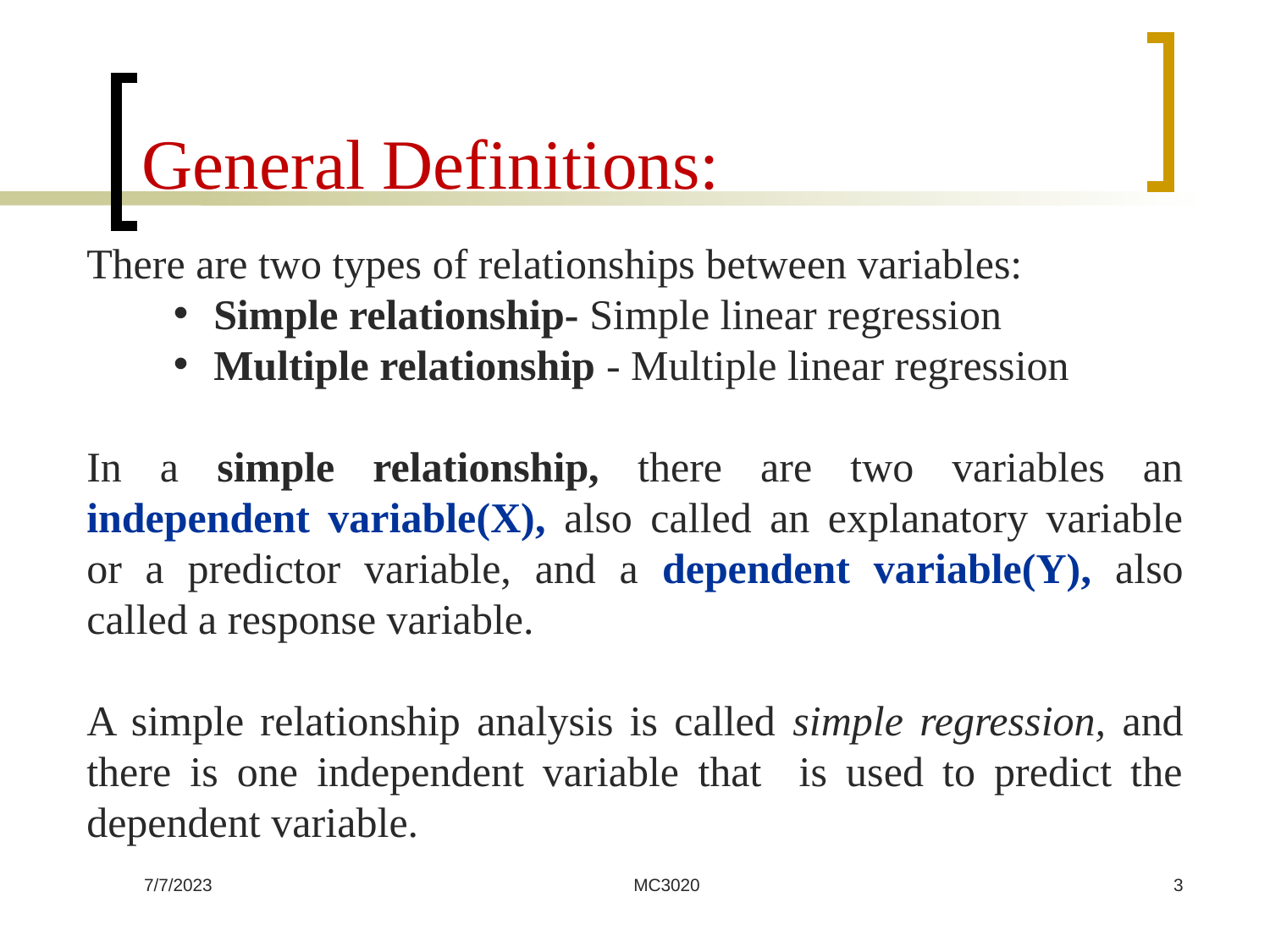

# General Definitions:
There are two types of relationships between variables:
Simple relationship- Simple linear regression
Multiple relationship - Multiple linear regression

In a simple relationship, there are two variables an independent variable(X), also called an explanatory variable or a predictor variable, and a dependent variable(Y), also called a response variable.

A simple relationship analysis is called simple regression, and there is one independent variable that  is used to predict the dependent variable.

7/7/2023
MC3020
3